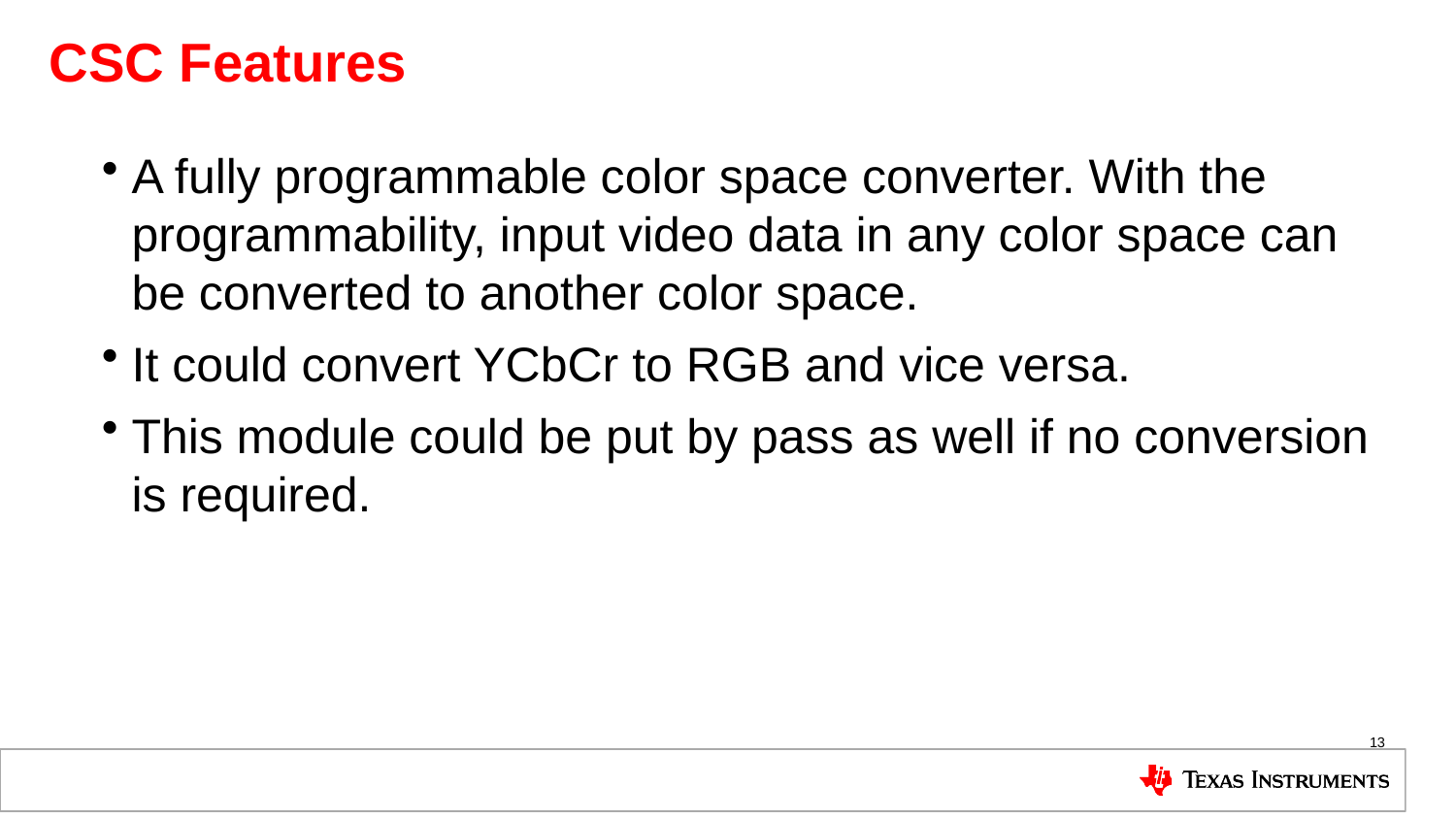

# CSC Features
A fully programmable color space converter. With the programmability, input video data in any color space can be converted to another color space.
It could convert YCbCr to RGB and vice versa.
This module could be put by pass as well if no conversion is required.

13